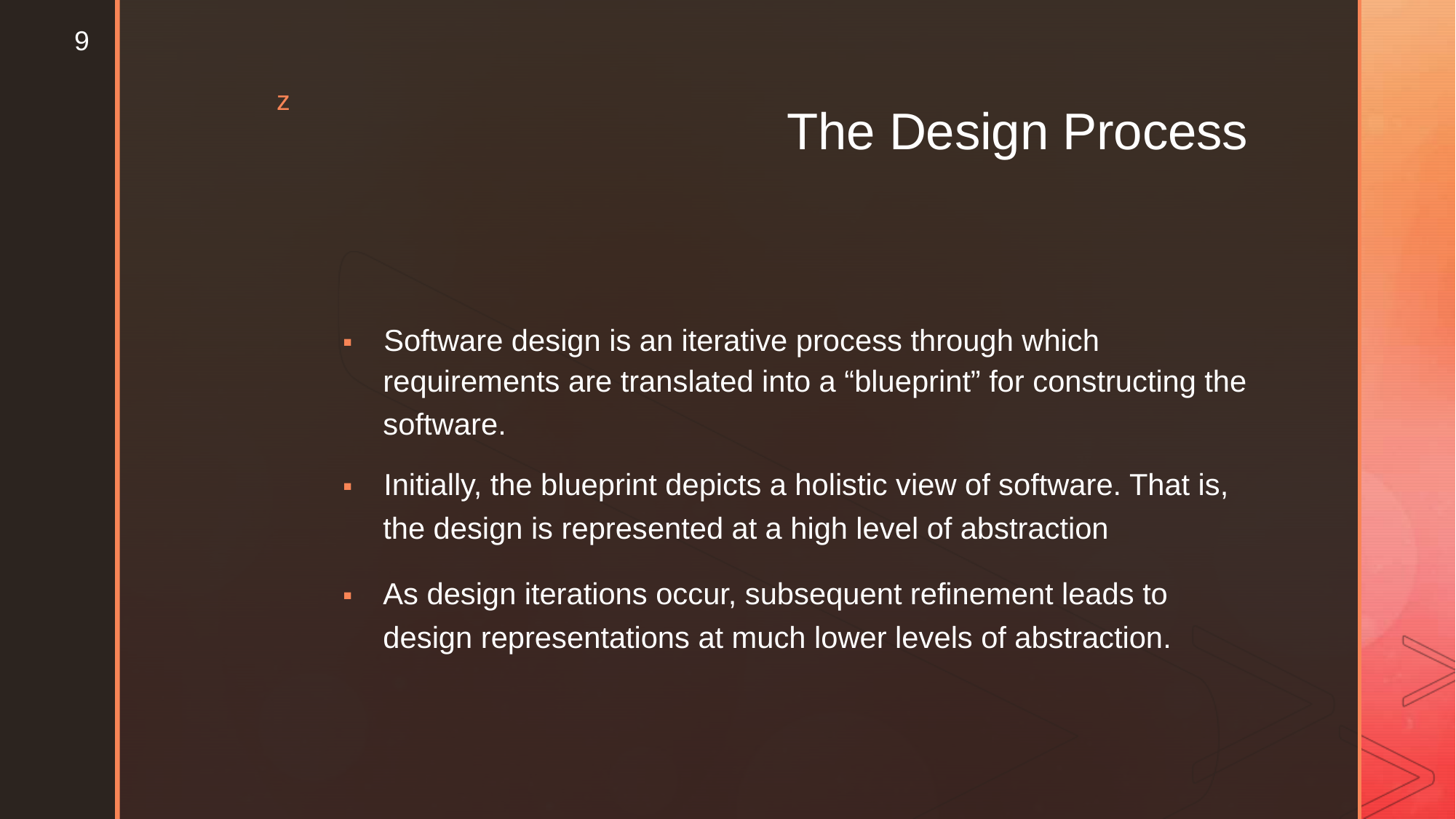

9
z
The Design Process

▪  Software design is an iterative process through which
requirements are translated into a “blueprint” for constructing the
software.
▪  Initially, the blueprint depicts a holistic view of software. That is,
the design is represented at a high level of abstraction
▪	As design iterations occur, subsequent refinement leads to design representations at much lower levels of abstraction.